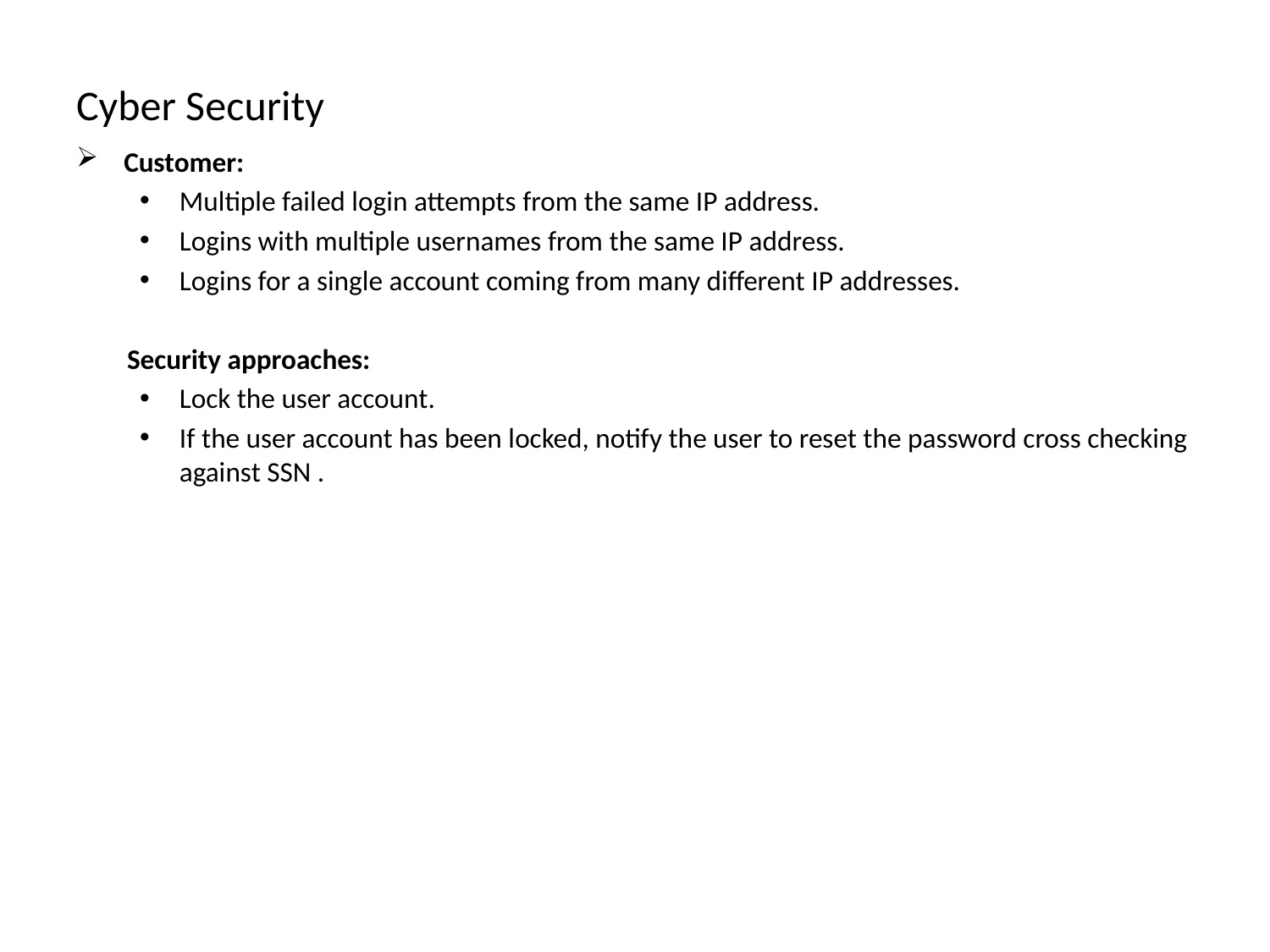

# Cyber Security
Customer:
Multiple failed login attempts from the same IP address.
Logins with multiple usernames from the same IP address.
Logins for a single account coming from many different IP addresses.

        Security approaches:
Lock the user account.
If the user account has been locked, notify the user to reset the password cross checking against SSN .